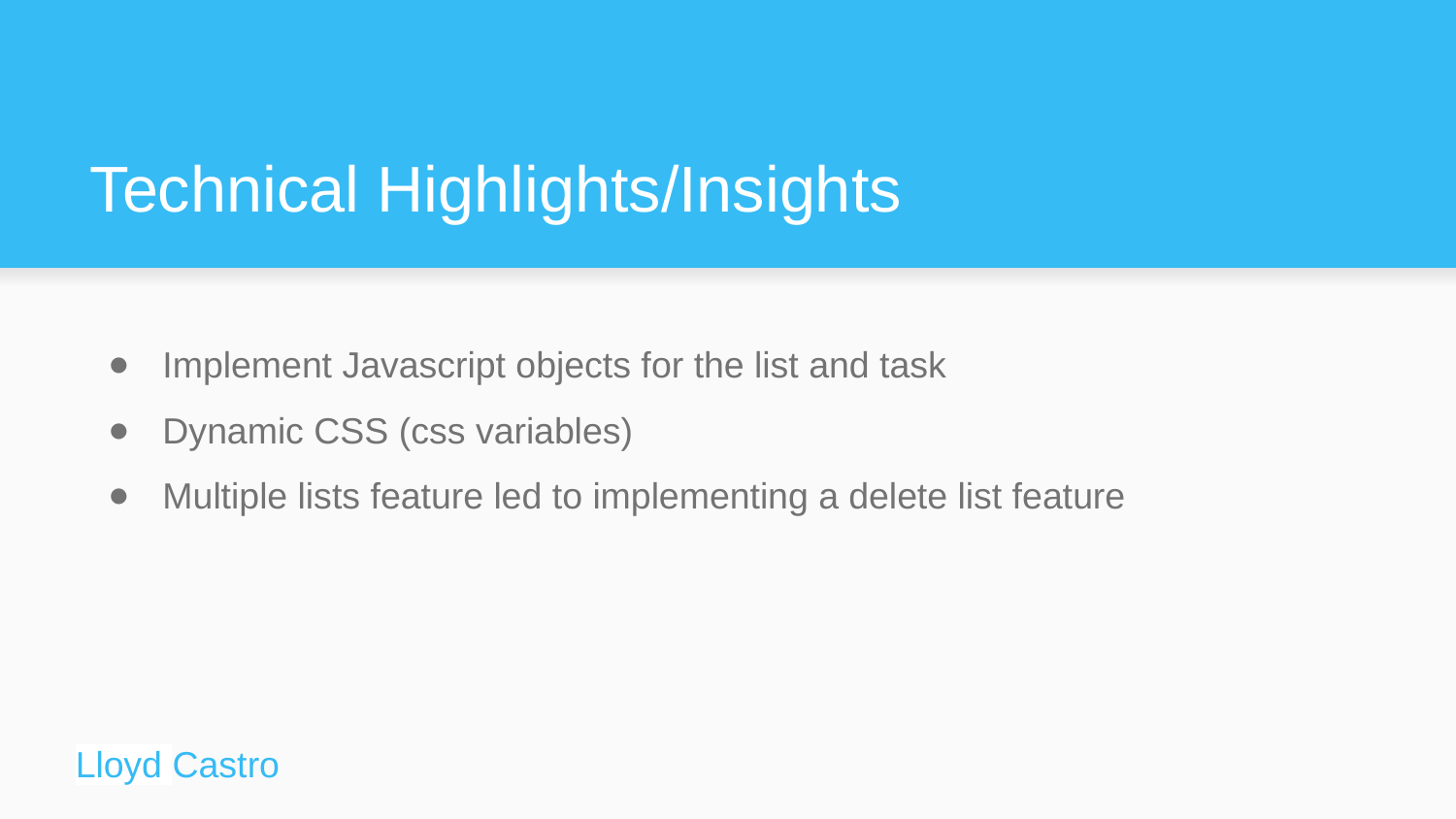

# Technical Highlights/Insights
Implement Javascript objects for the list and task
Dynamic CSS (css variables)
Multiple lists feature led to implementing a delete list feature
Lloyd Castro